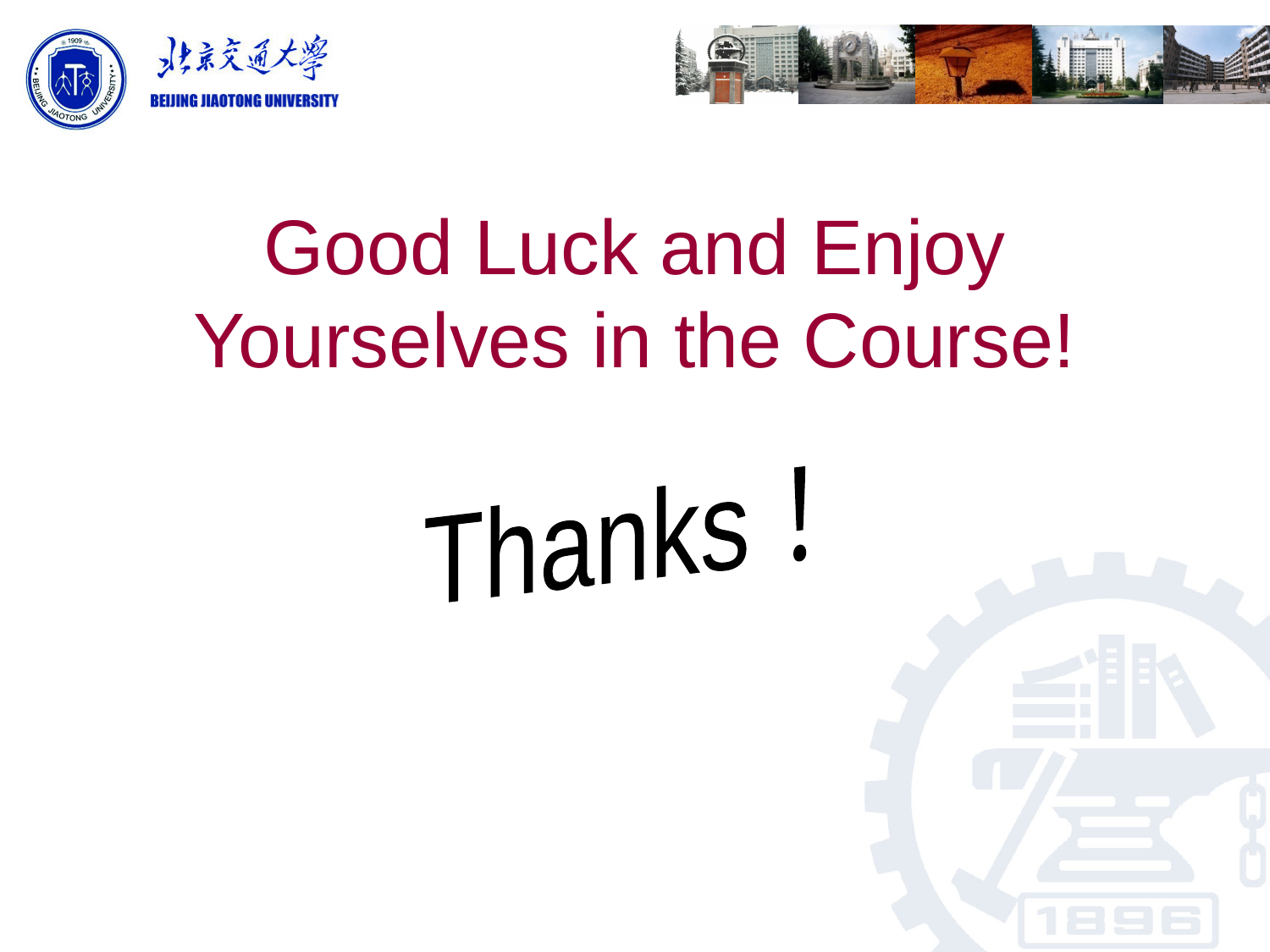

Good Luck and Enjoy Yourselves in the Course!
Thanks！